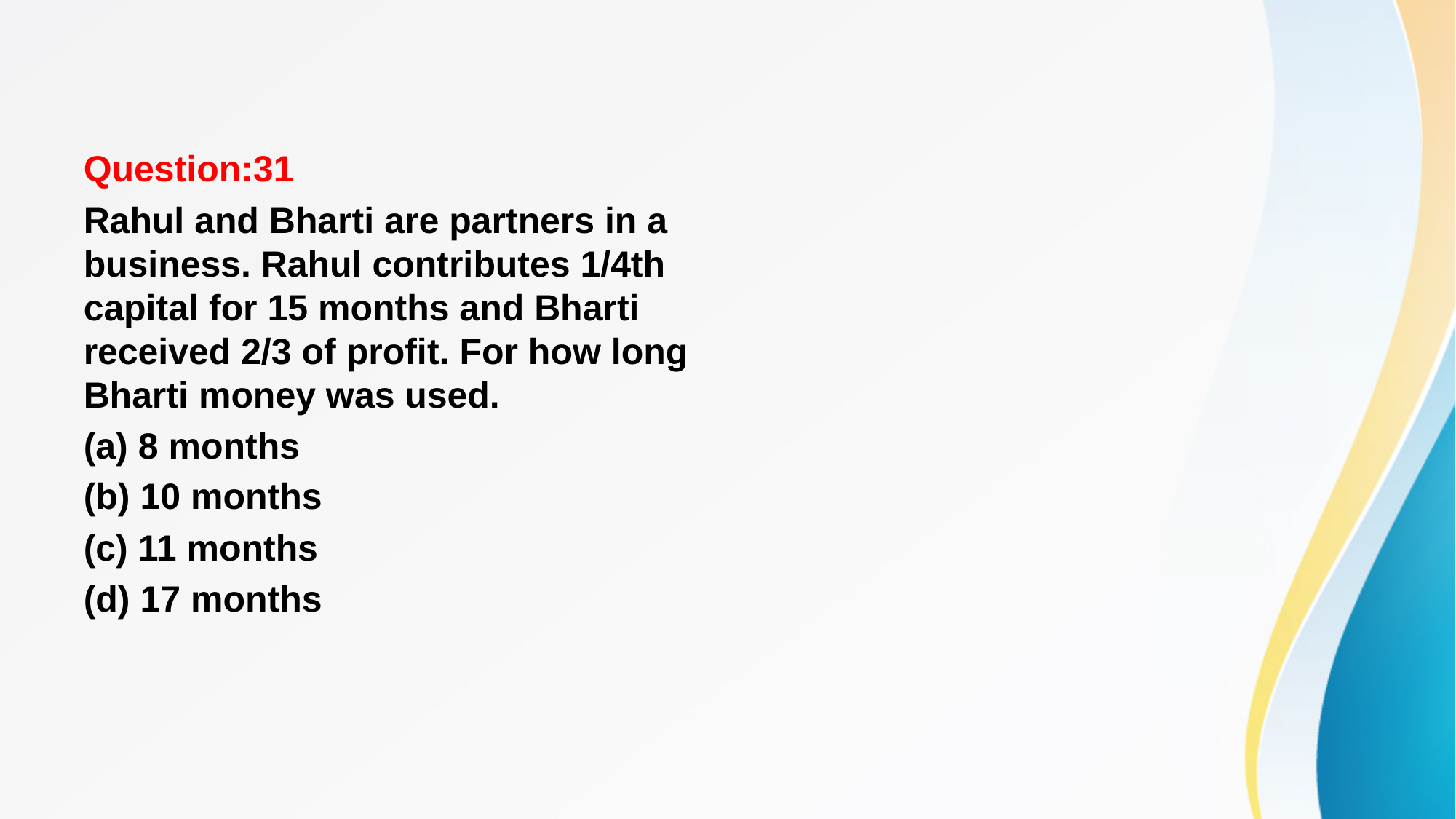

#
Question:31
Rahul and Bharti are partners in a business. Rahul contributes 1/4th capital for 15 months and Bharti received 2/3 of profit. For how long Bharti money was used.
(a) 8 months
(b) 10 months
(c) 11 months
(d) 17 months